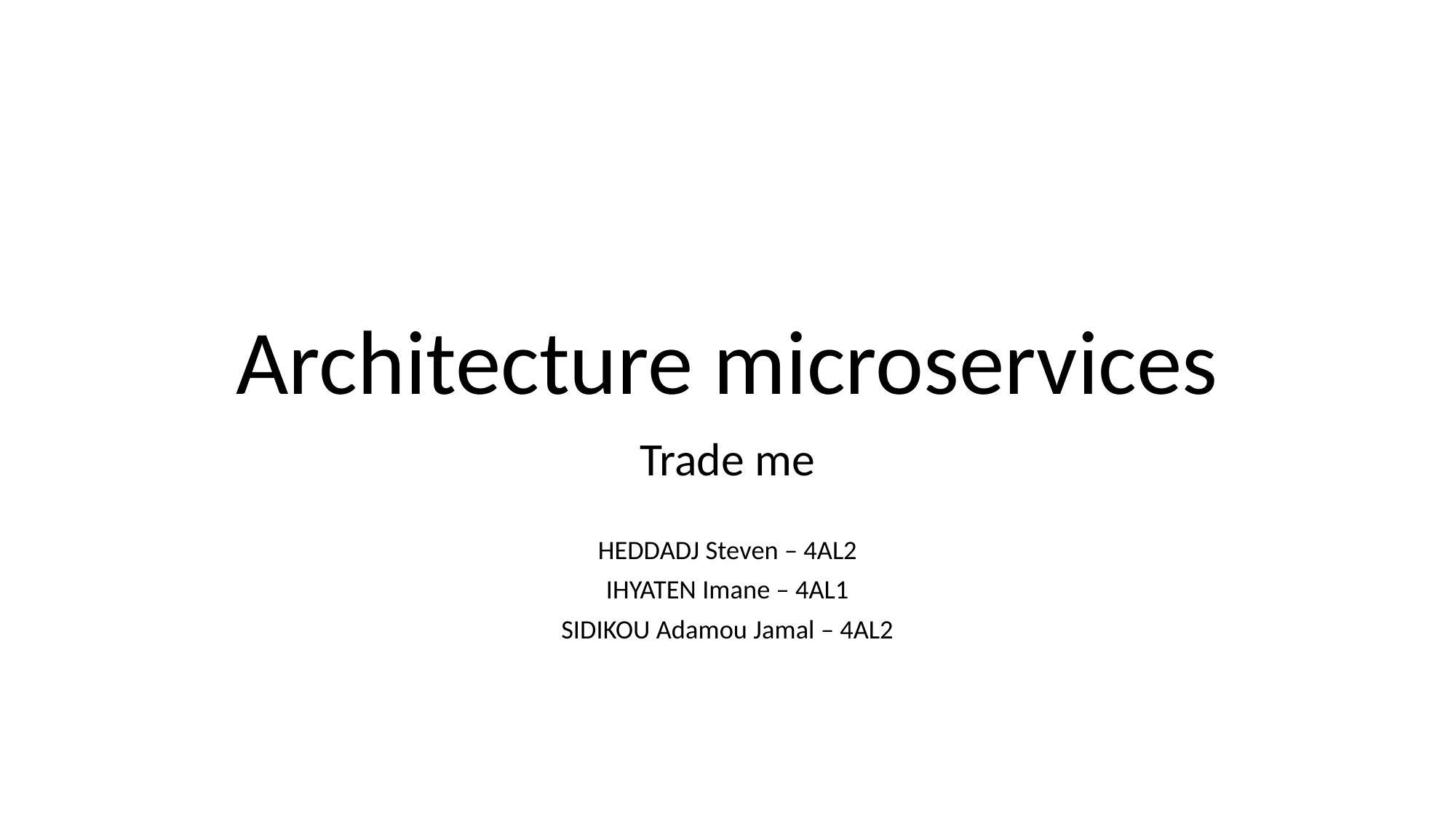

# Architecture microservices
Trade me

HEDDADJ Steven – 4AL2
IHYATEN Imane – 4AL1
SIDIKOU Adamou Jamal – 4AL2